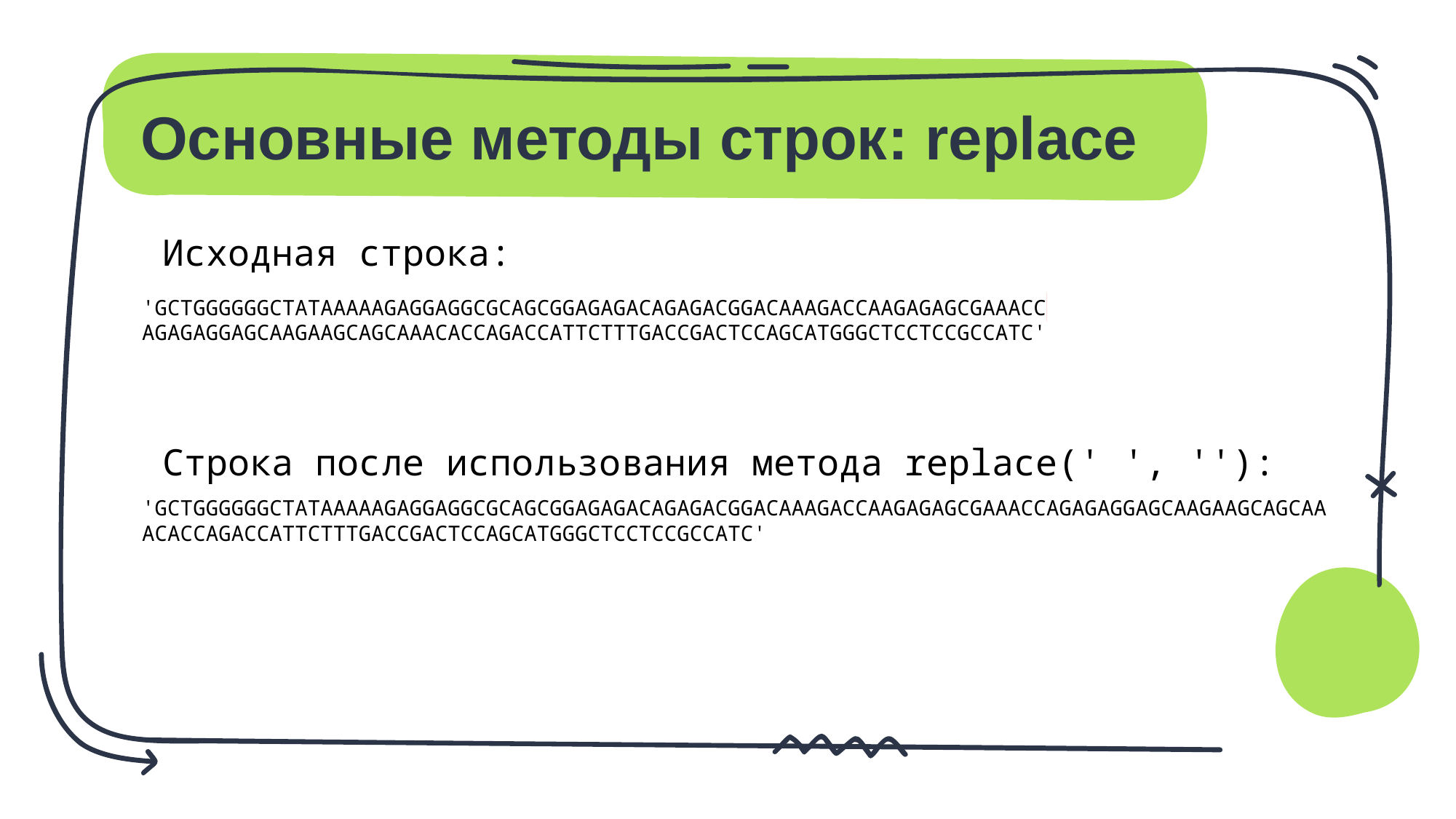

# Основные методы строк: replace
Исходная строка:
'GCTGGGGGGCTATAAAAAGAGGAGGCGCAGCGGAGAGACAGAGACGGACAAAGACCAAGAGAGCGAAACC AGAGAGGAGCAAGAAGCAGCAAACACCAGACCATTCTTTGACCGACTCCAGCATGGGCTCCTCCGCCATC'
Строка после использования метода replace(' ', ''):
'GCTGGGGGGCTATAAAAAGAGGAGGCGCAGCGGAGAGACAGAGACGGACAAAGACCAAGAGAGCGAAACCAGAGAGGAGCAAGAAGCAGCAAACACCAGACCATTCTTTGACCGACTCCAGCATGGGCTCCTCCGCCATC'